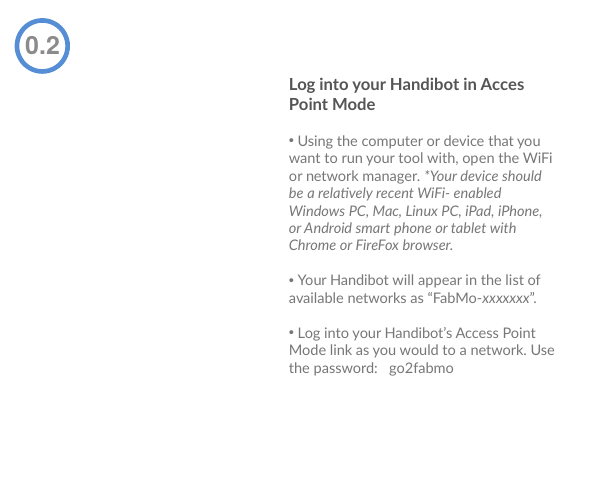

0.2
Log into your Handibot in Acces Point Mode
 Using the computer or device that you want to run your tool with, open the WiFi or network manager. *Your device should be a relatively recent WiFi- enabled Windows PC, Mac, Linux PC, iPad, iPhone, or Android smart phone or tablet with Chrome or FireFox browser.
 Your Handibot will appear in the list of available networks as “FabMo-xxxxxxx”.
 Log into your Handibot’s Access Point Mode link as you would to a network. Use the password:   go2fabmo